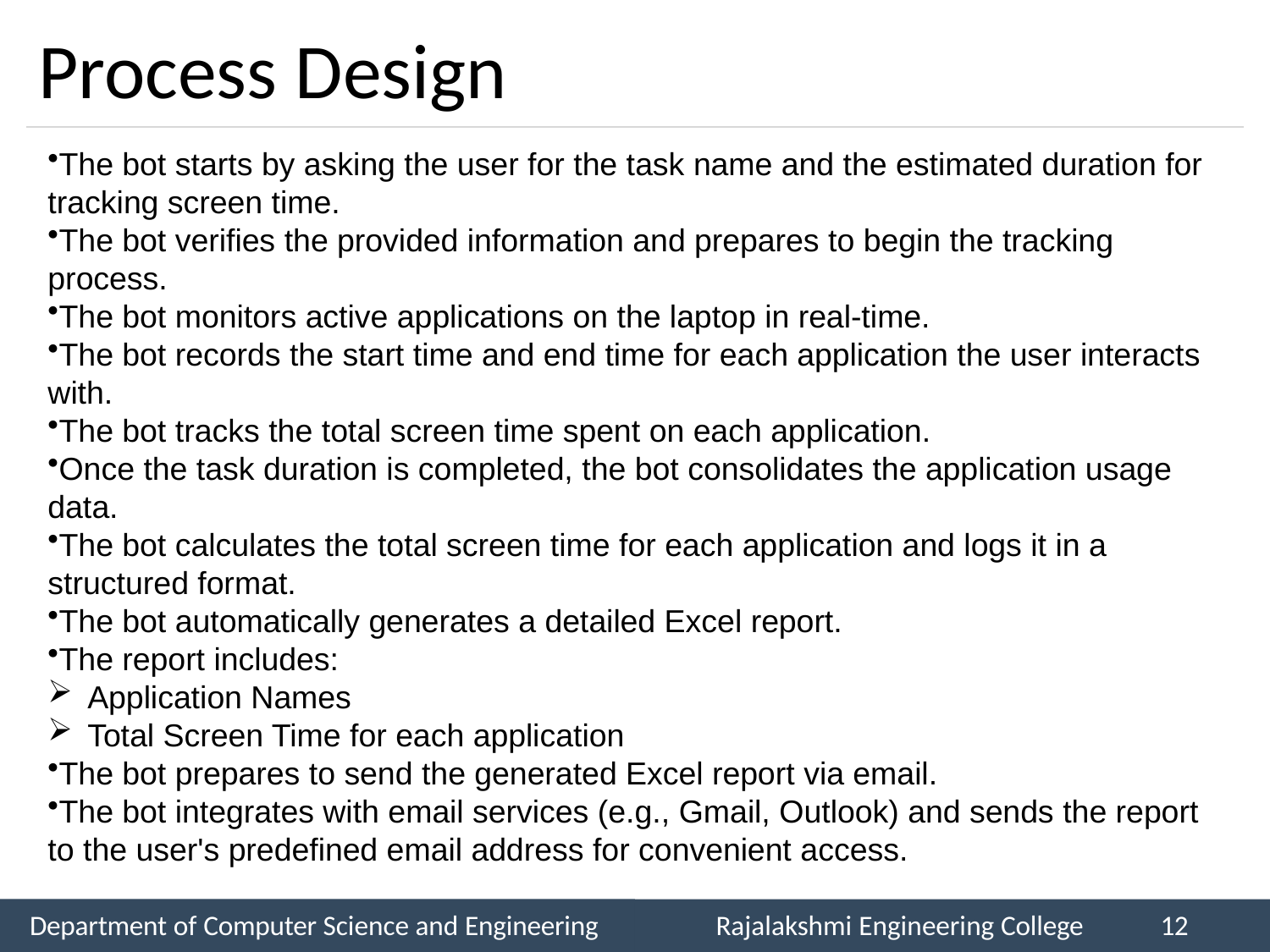

# Process Design

The bot starts by asking the user for the task name and the estimated duration for tracking screen time.
The bot verifies the provided information and prepares to begin the tracking process.
The bot monitors active applications on the laptop in real-time.
The bot records the start time and end time for each application the user interacts with.
The bot tracks the total screen time spent on each application.
Once the task duration is completed, the bot consolidates the application usage data.
The bot calculates the total screen time for each application and logs it in a structured format.
The bot automatically generates a detailed Excel report.
The report includes:
Application Names
Total Screen Time for each application
The bot prepares to send the generated Excel report via email.
The bot integrates with email services (e.g., Gmail, Outlook) and sends the report to the user's predefined email address for convenient access.
Department of Computer Science and Engineering
Rajalakshmi Engineering College
12